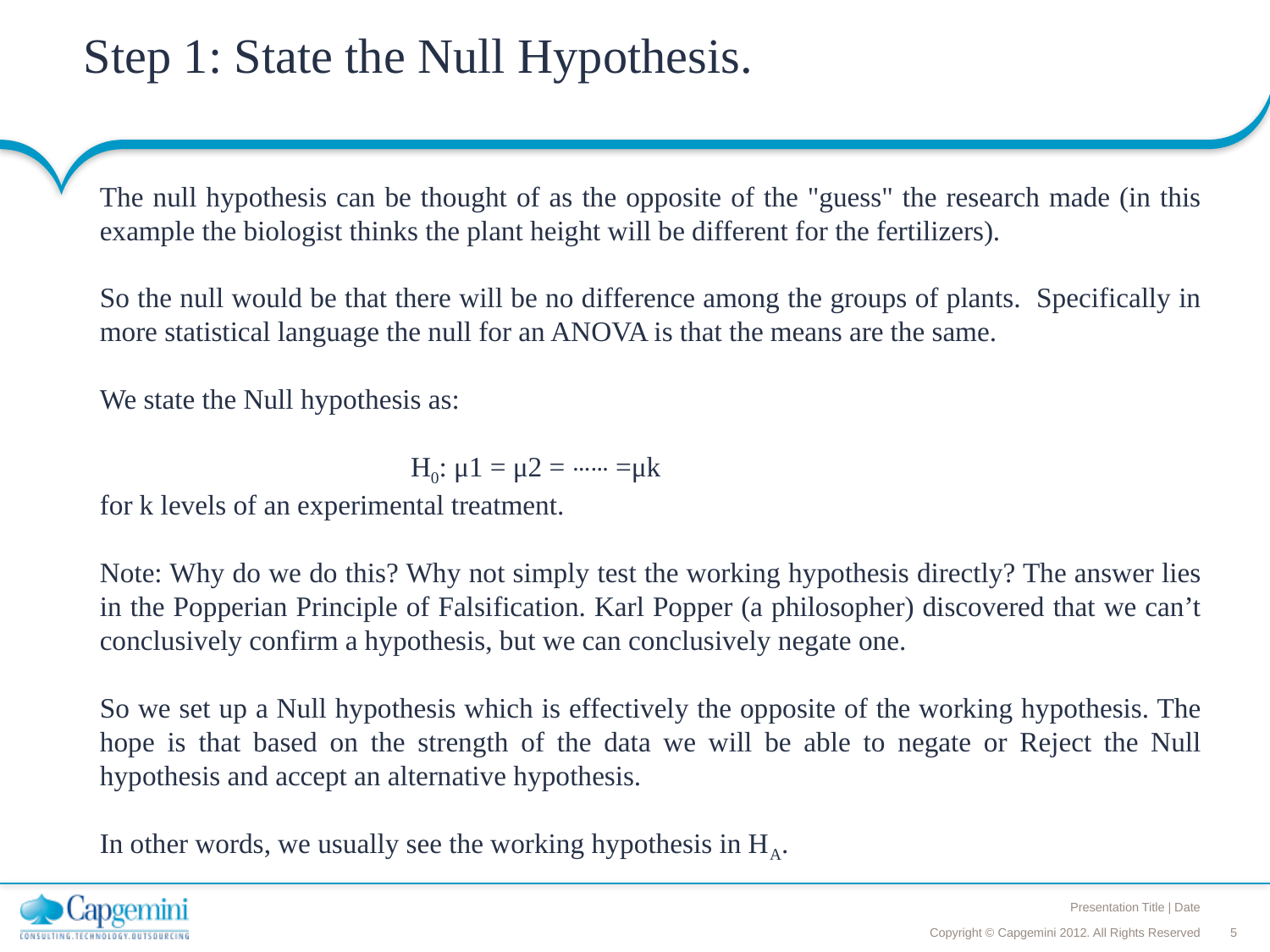

# Step 1: State the Null Hypothesis.
The null hypothesis can be thought of as the opposite of the "guess" the research made (in this example the biologist thinks the plant height will be different for the fertilizers).

So the null would be that there will be no difference among the groups of plants.  Specifically in more statistical language the null for an ANOVA is that the means are the same.

We state the Null hypothesis as:

H0: μ1 = μ2 = ⋯⋯ =μk
for k levels of an experimental treatment.

Note: Why do we do this? Why not simply test the working hypothesis directly? The answer lies in the Popperian Principle of Falsification. Karl Popper (a philosopher) discovered that we can’t conclusively confirm a hypothesis, but we can conclusively negate one.

So we set up a Null hypothesis which is effectively the opposite of the working hypothesis. The hope is that based on the strength of the data we will be able to negate or Reject the Null hypothesis and accept an alternative hypothesis.

In other words, we usually see the working hypothesis in HA.